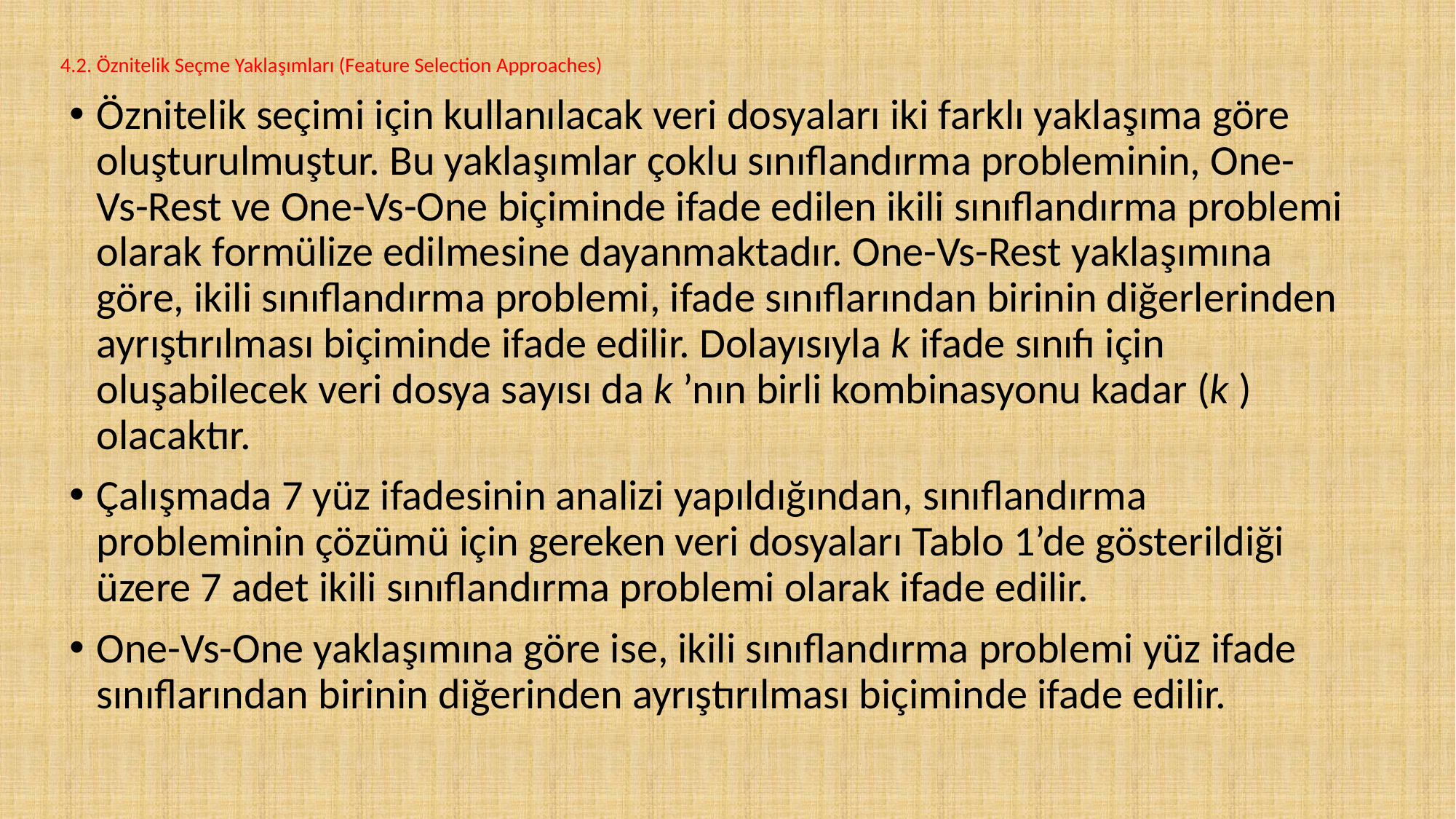

# 4.2. Öznitelik Seçme Yaklaşımları (Feature Selection Approaches)
Öznitelik seçimi için kullanılacak veri dosyaları iki farklı yaklaşıma göre oluşturulmuştur. Bu yaklaşımlar çoklu sınıflandırma probleminin, One-Vs-Rest ve One-Vs-One biçiminde ifade edilen ikili sınıflandırma problemi olarak formülize edilmesine dayanmaktadır. One-Vs-Rest yaklaşımına göre, ikili sınıflandırma problemi, ifade sınıflarından birinin diğerlerinden ayrıştırılması biçiminde ifade edilir. Dolayısıyla k ifade sınıfı için oluşabilecek veri dosya sayısı da k ’nın birli kombinasyonu kadar (k ) olacaktır.
Çalışmada 7 yüz ifadesinin analizi yapıldığından, sınıflandırma probleminin çözümü için gereken veri dosyaları Tablo 1’de gösterildiği üzere 7 adet ikili sınıflandırma problemi olarak ifade edilir.
One-Vs-One yaklaşımına göre ise, ikili sınıflandırma problemi yüz ifade sınıflarından birinin diğerinden ayrıştırılması biçiminde ifade edilir.